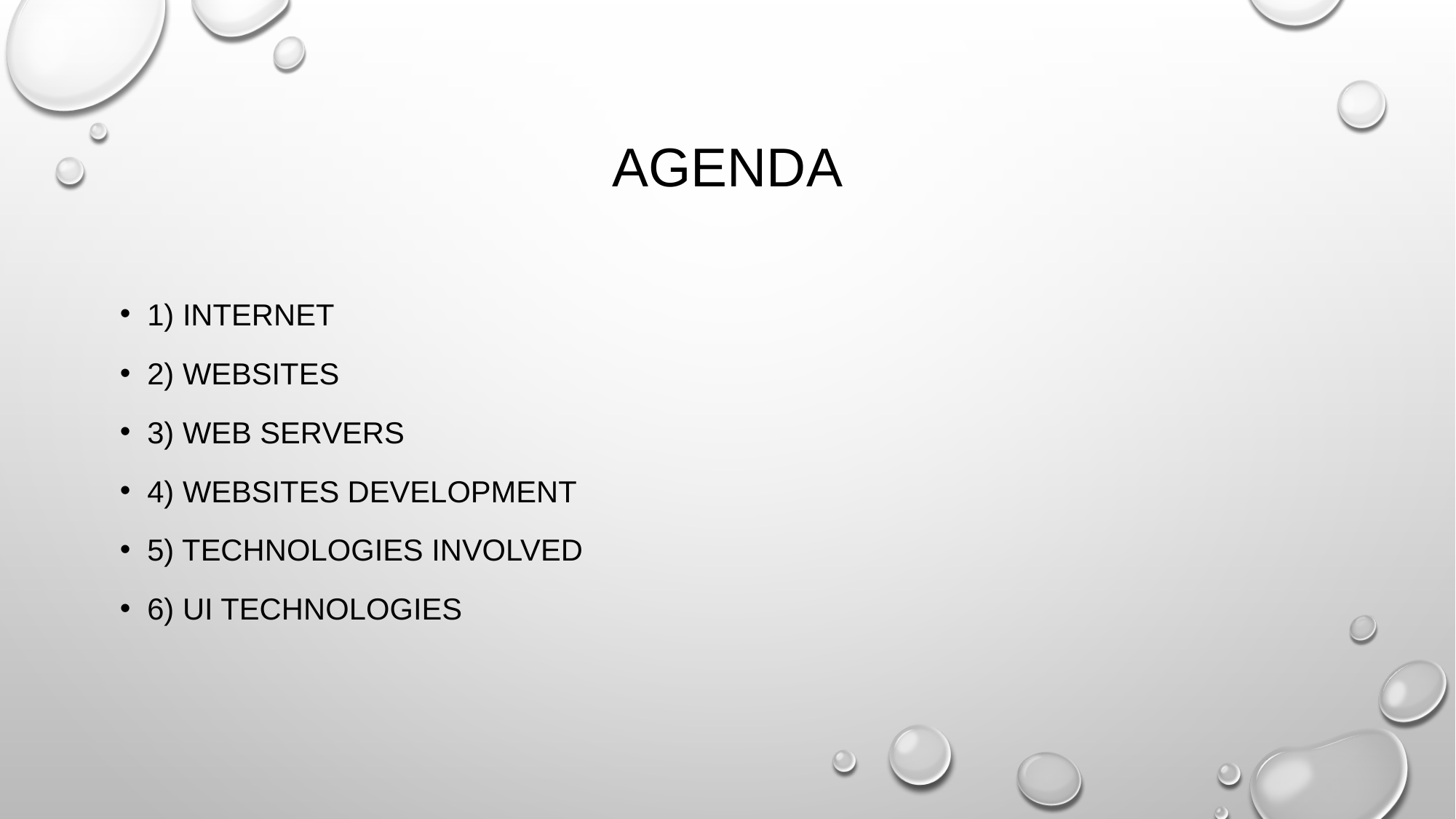

# agenda
1) Internet
2) Websites
3) Web servers
4) Websites Development
5) Technologies involved
6) UI Technologies